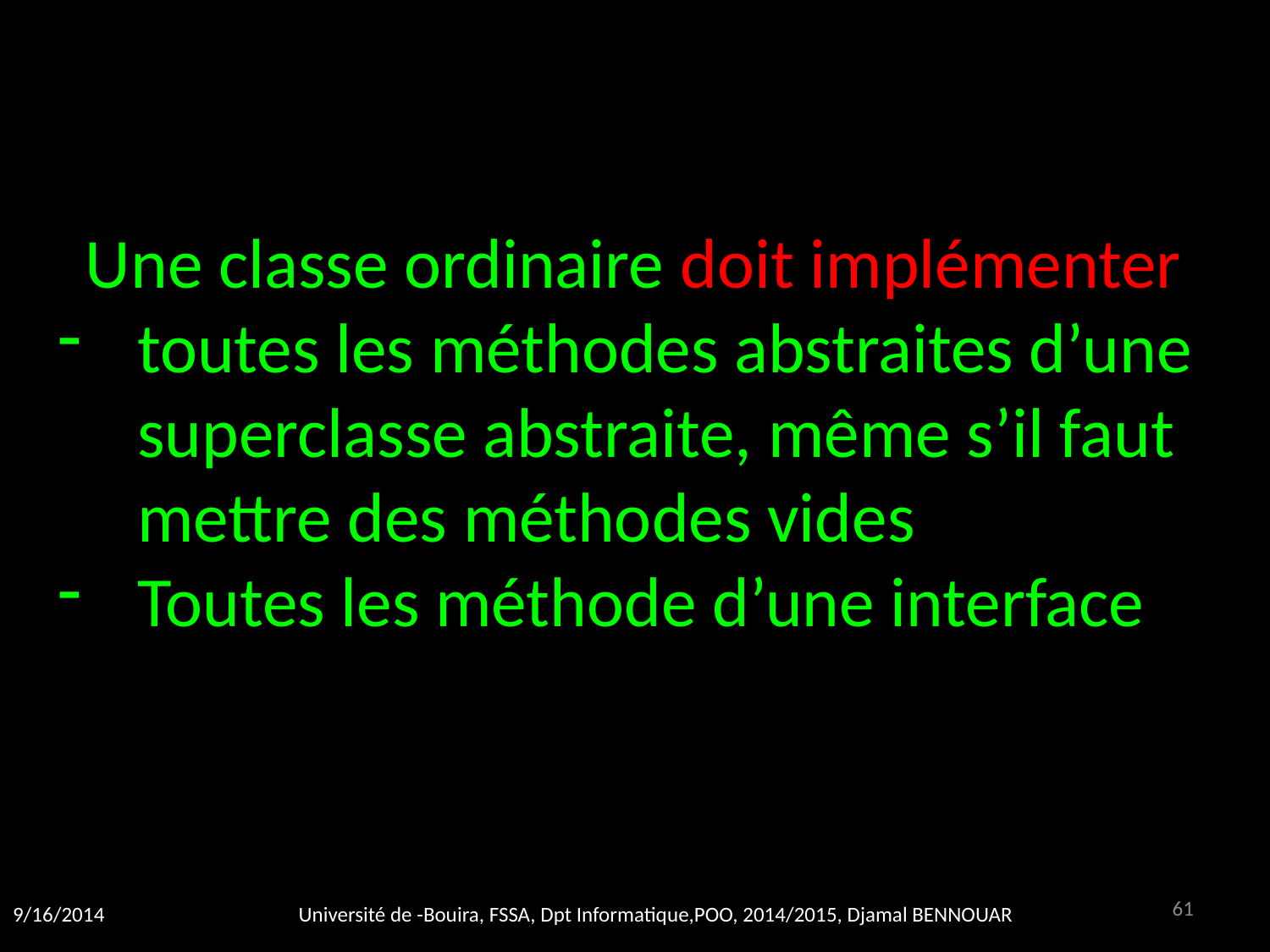

Une classe ordinaire doit implémenter
toutes les méthodes abstraites d’une superclasse abstraite, même s’il faut mettre des méthodes vides
Toutes les méthode d’une interface
61
9/16/2014
Université de -Bouira, FSSA, Dpt Informatique,POO, 2014/2015, Djamal BENNOUAR